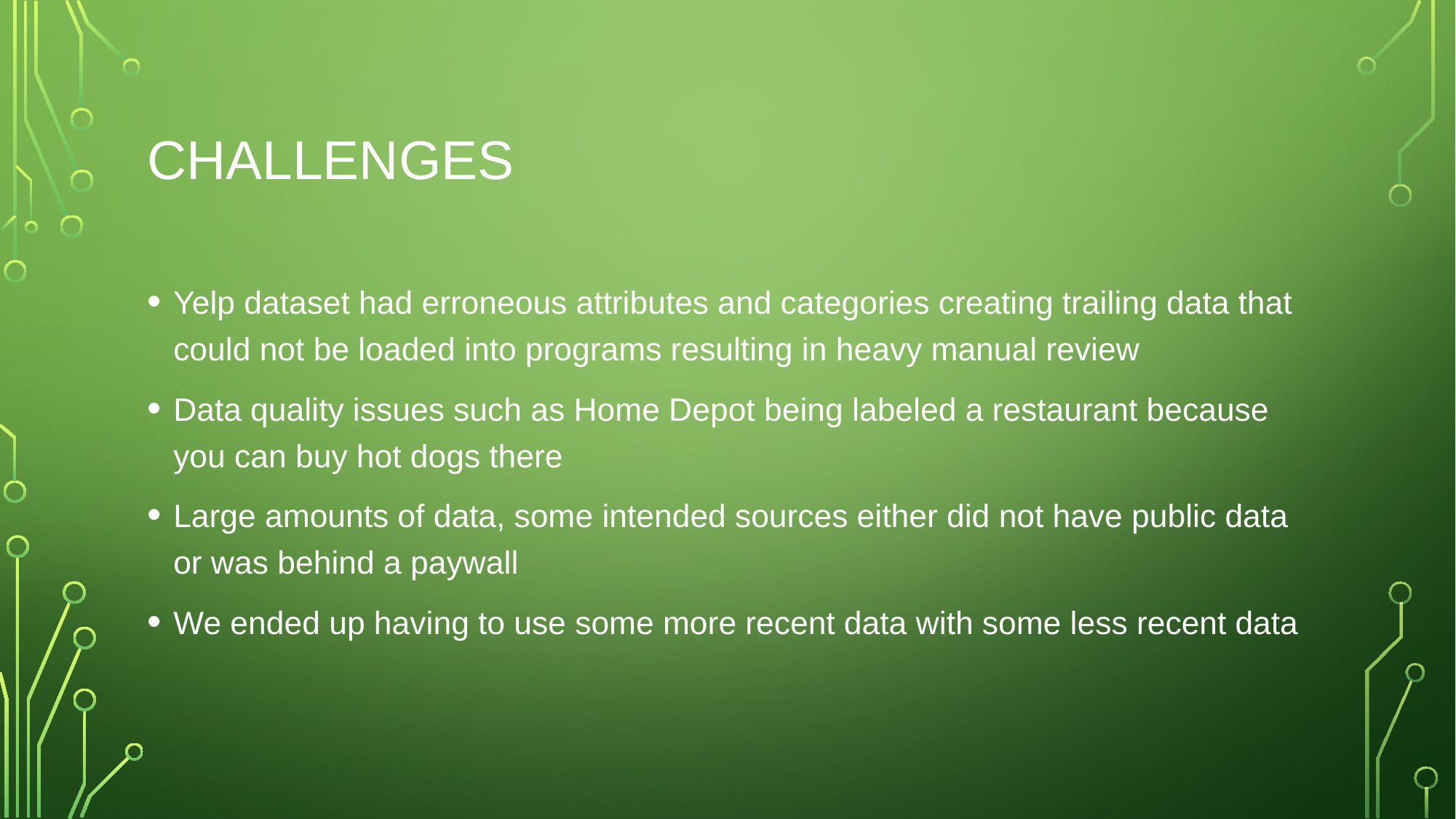

# Challenges
Yelp dataset had erroneous attributes and categories creating trailing data that could not be loaded into programs resulting in heavy manual review
Data quality issues such as Home Depot being labeled a restaurant because you can buy hot dogs there
Large amounts of data, some intended sources either did not have public data or was behind a paywall
We ended up having to use some more recent data with some less recent data